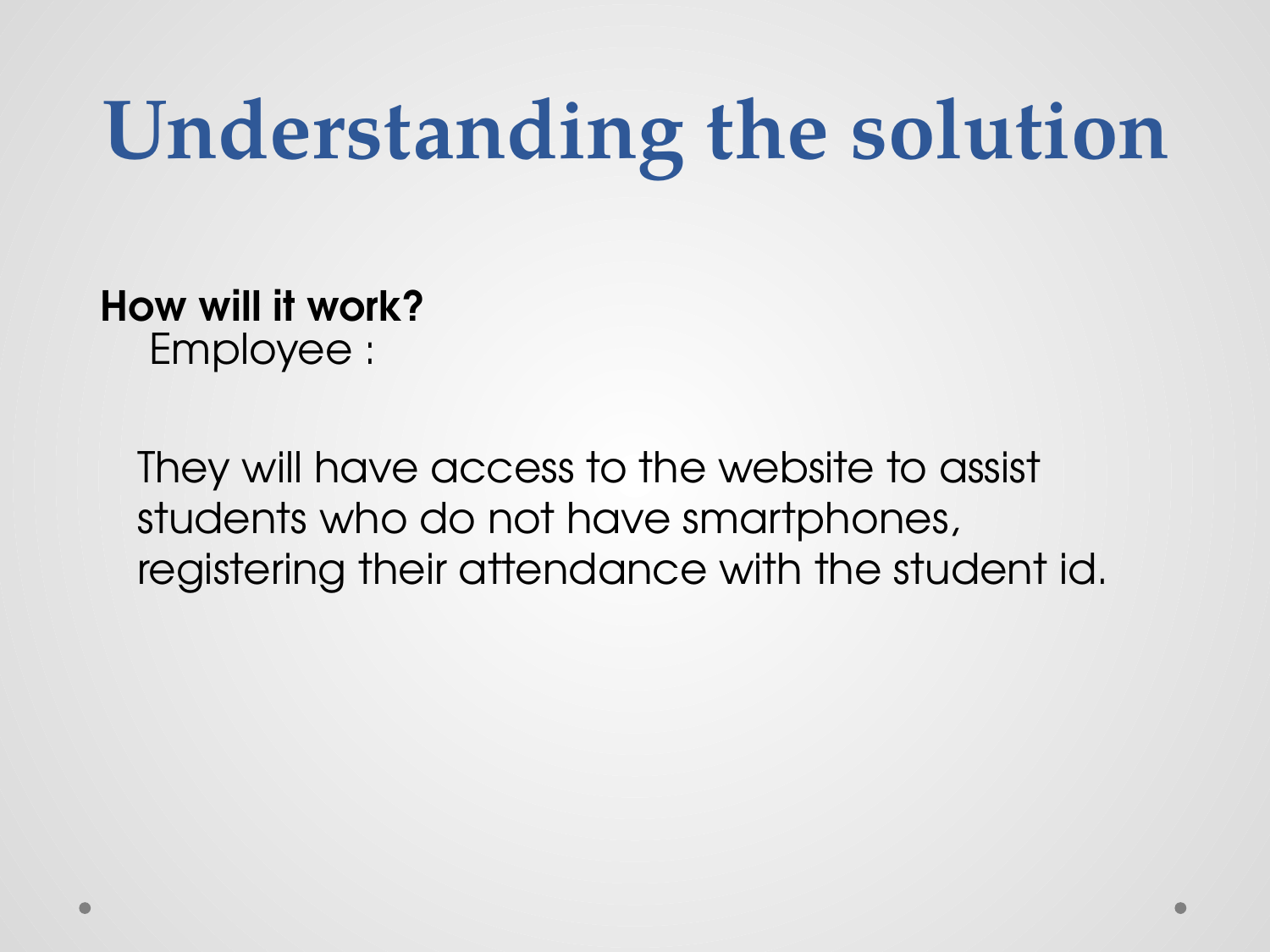

# Understanding the solution

  How will it work?

 Employee :

They will have access to the website to assist students who do not have smartphones, registering their attendance with the student id.